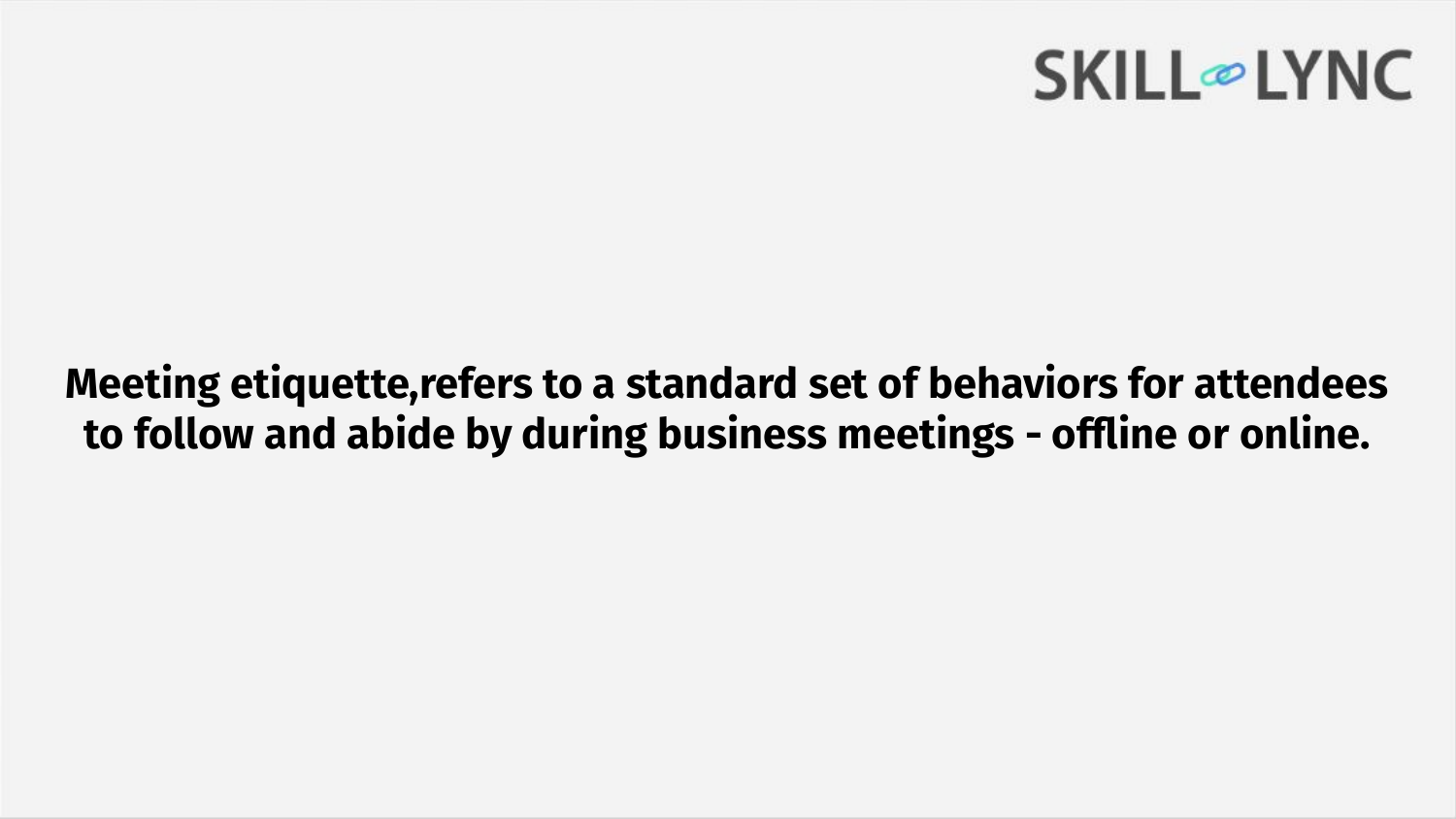

# Meeting etiquette,refers to a standard set of behaviors for attendees to follow and abide by during business meetings - offline or online.